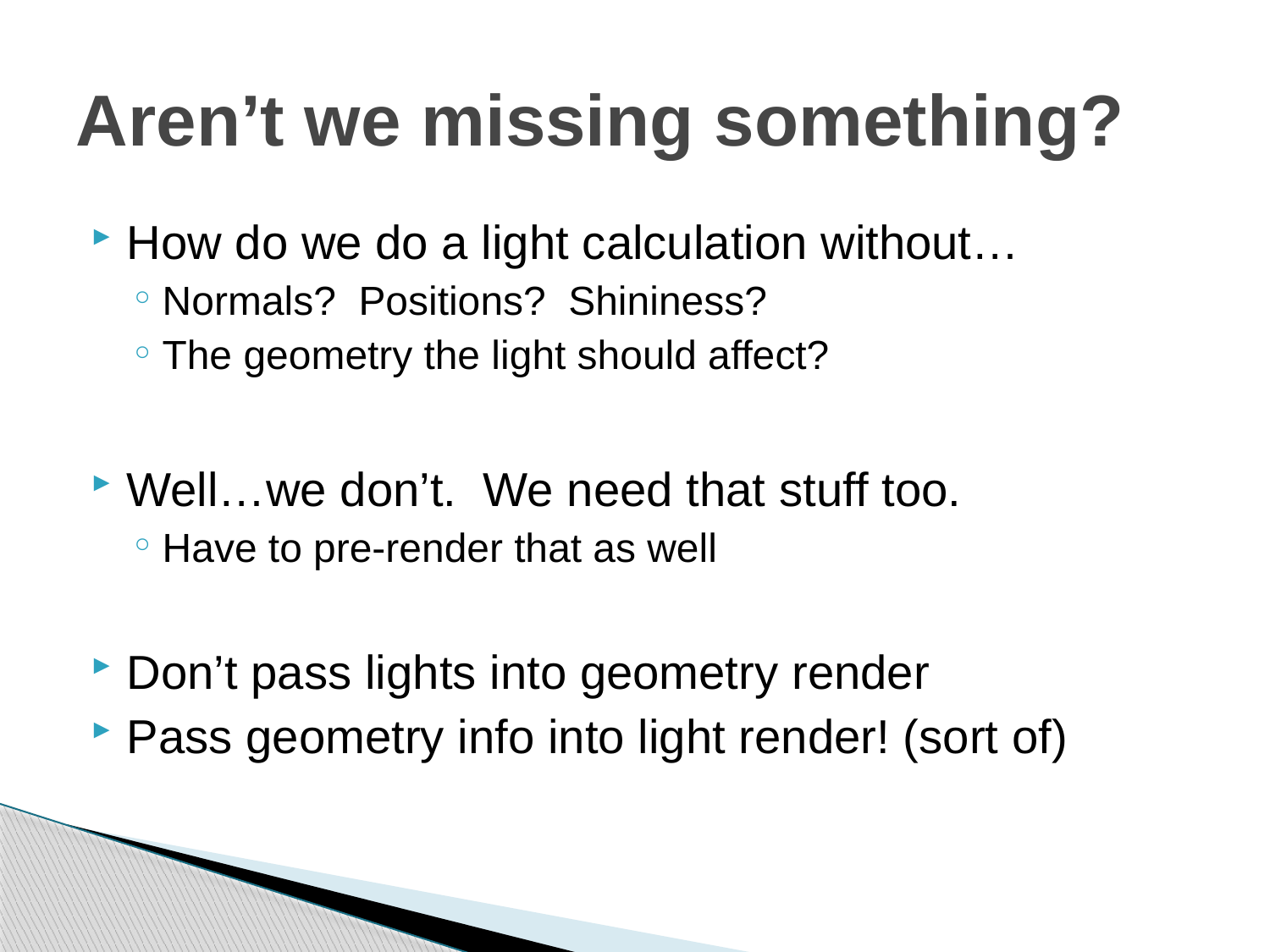

# Aren’t we missing something?
How do we do a light calculation without…
Normals?  Positions?  Shininess?
The geometry the light should affect?

Well…we don’t.  We need that stuff too.
Have to pre-render that as well

Don’t pass lights into geometry render
Pass geometry info into light render! (sort of)